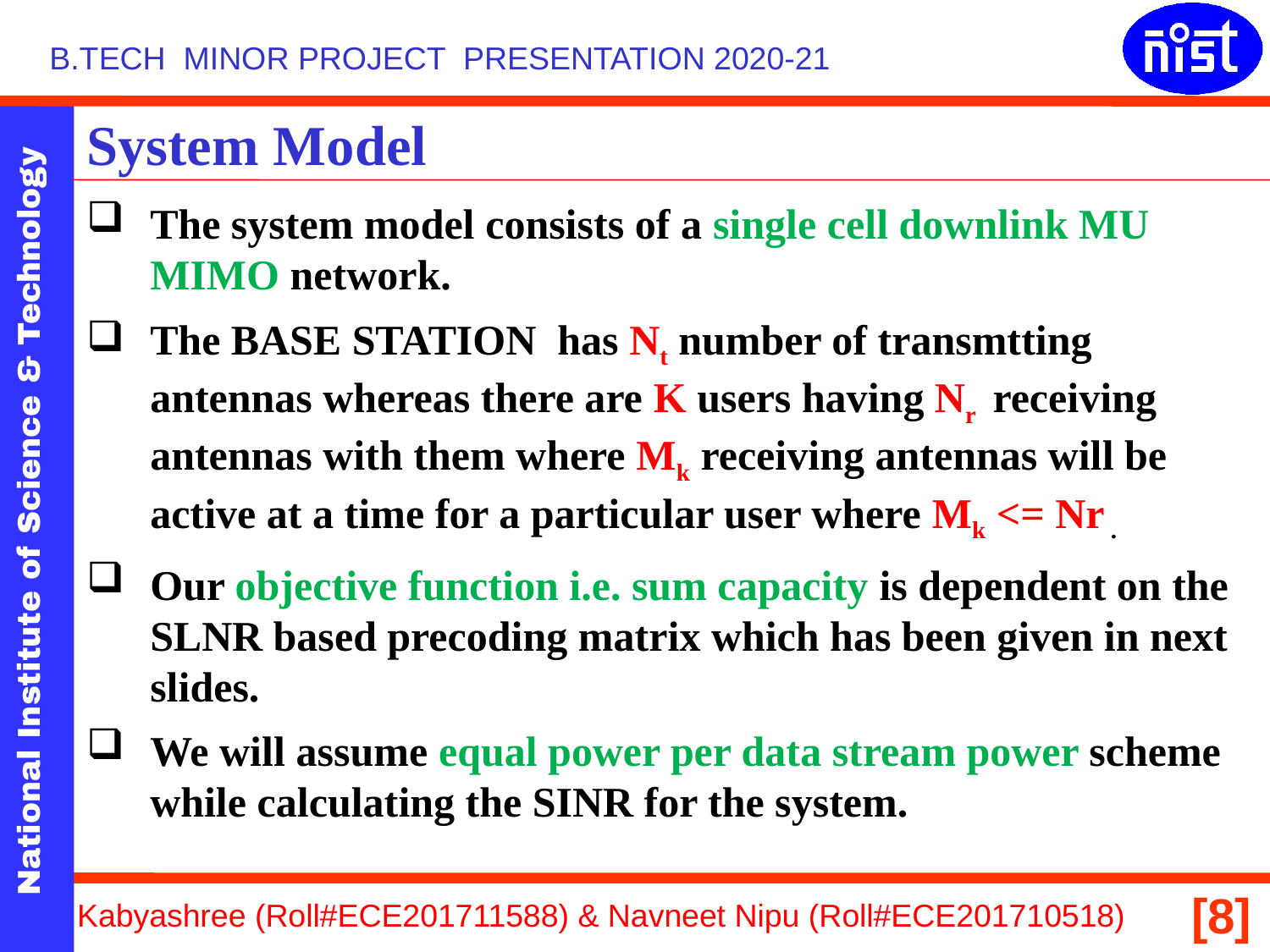

# System Model
The system model consists of a single cell downlink MU MIMO network.
The BASE STATION  has Nt number of transmtting antennas whereas there are K users having Nr  receiving antennas with them where Mk receiving antennas will be active at a time for a particular user where Mk <= Nr .
Our objective function i.e. sum capacity is dependent on the SLNR based precoding matrix which has been given in next slides.
We will assume equal power per data stream power scheme while calculating the SINR for the system.